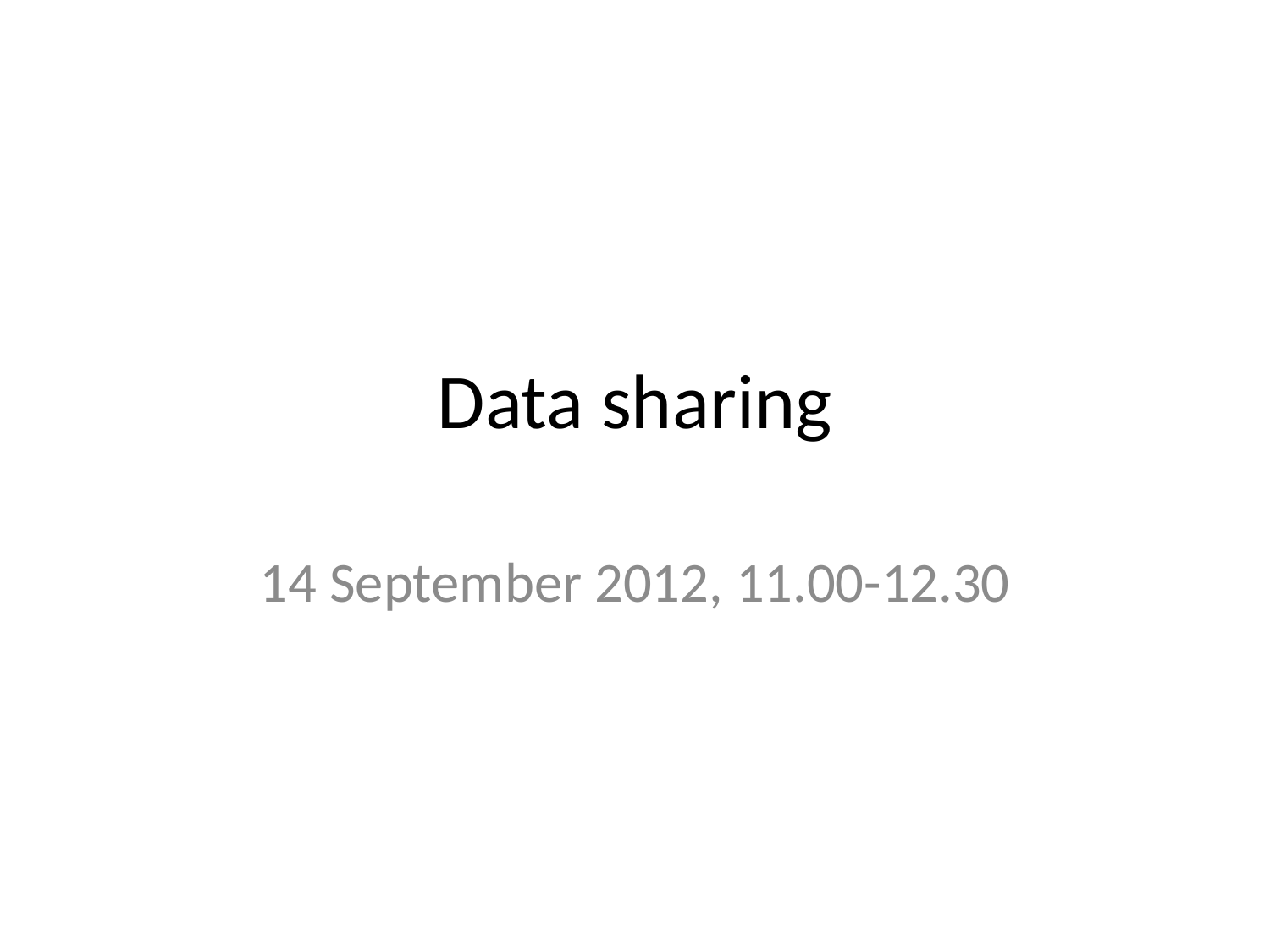

# Data sharing
14 September 2012, 11.00-12.30